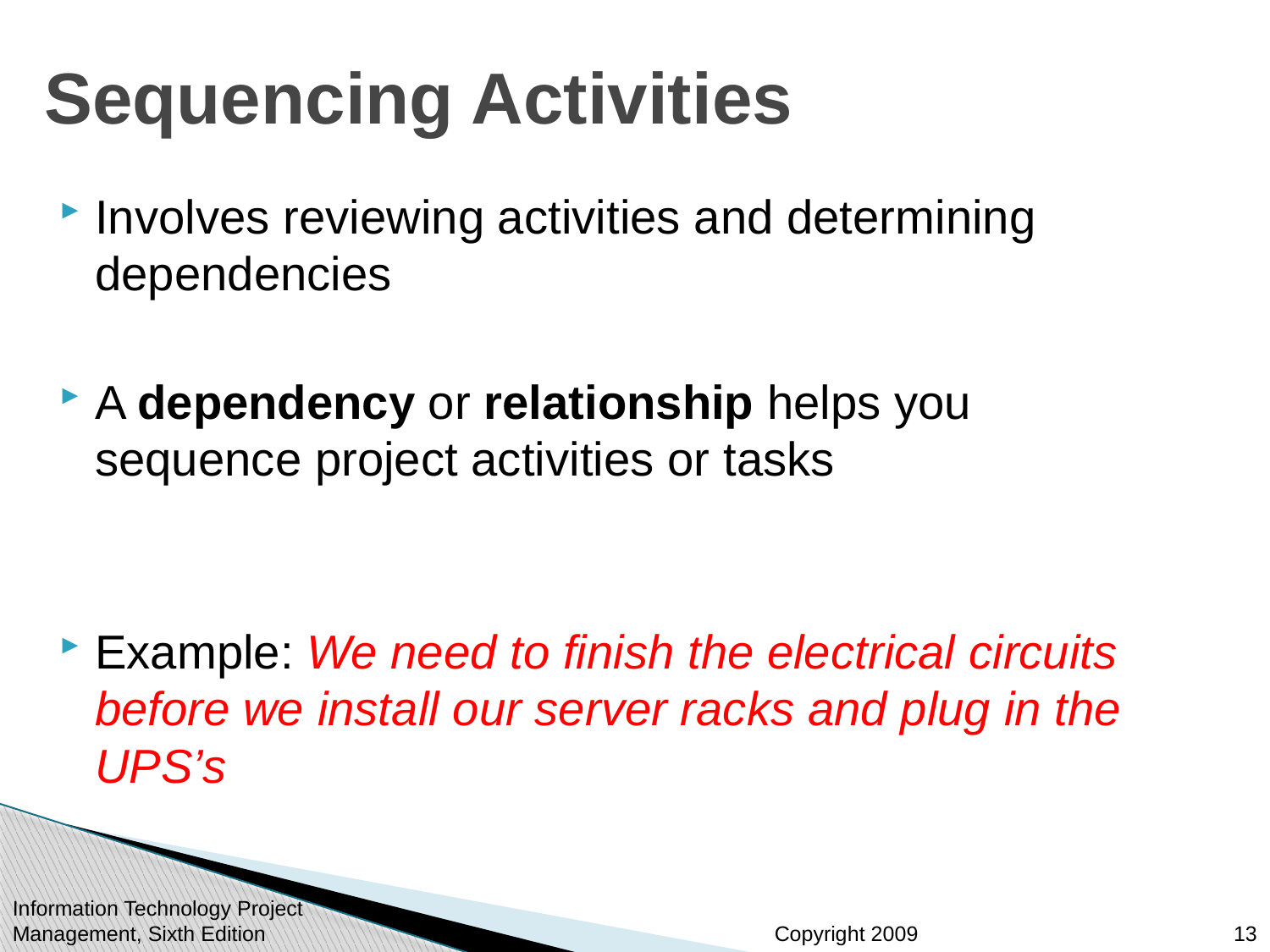

# Sequencing Activities
Involves reviewing activities and determining dependencies

A dependency or relationship helps you sequence project activities or tasks

Example: We need to finish the electrical circuits before we install our server racks and plug in the UPS’s
13